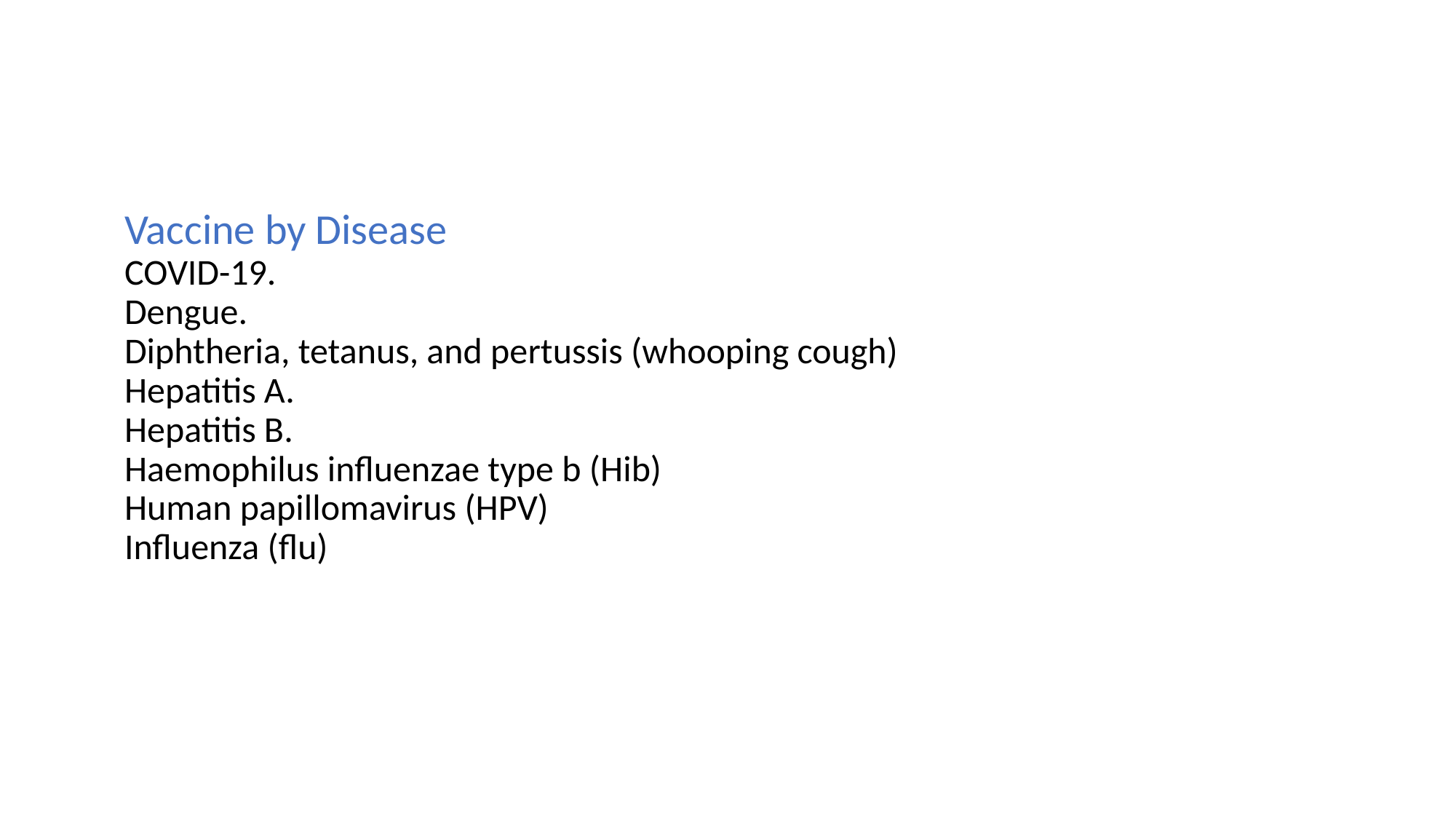

# Vaccine by Disease COVID-19. Dengue. Diphtheria, tetanus, and pertussis (whooping cough) Hepatitis A. Hepatitis B. Haemophilus influenzae type b (Hib) Human papillomavirus (HPV) Influenza (flu)